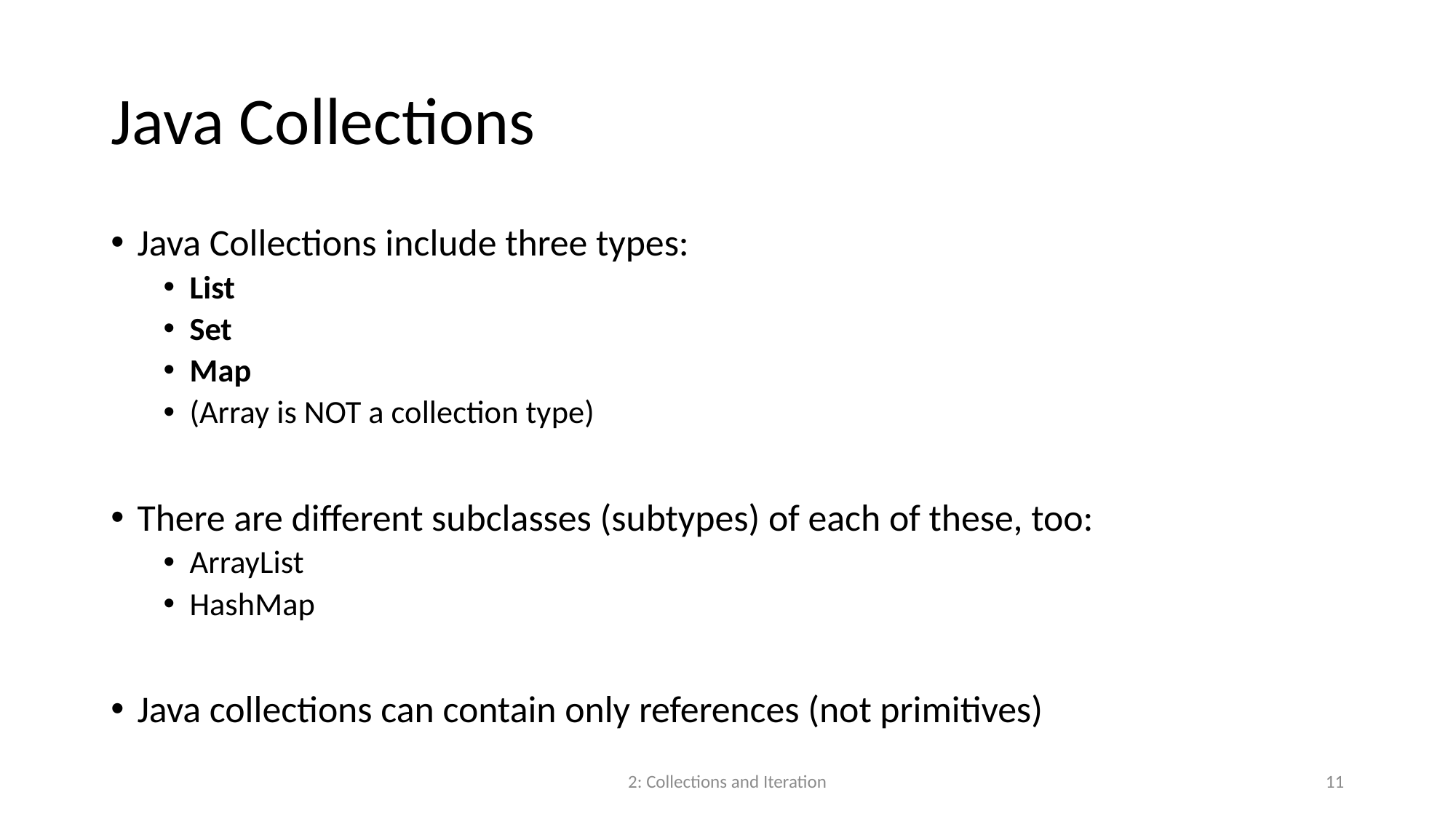

# Java Collections
Java Collections include three types:
List
Set
Map
(Array is NOT a collection type)

There are different subclasses (subtypes) of each of these, too:
ArrayList
HashMap

Java collections can contain only references (not primitives)
2: Collections and Iteration
11